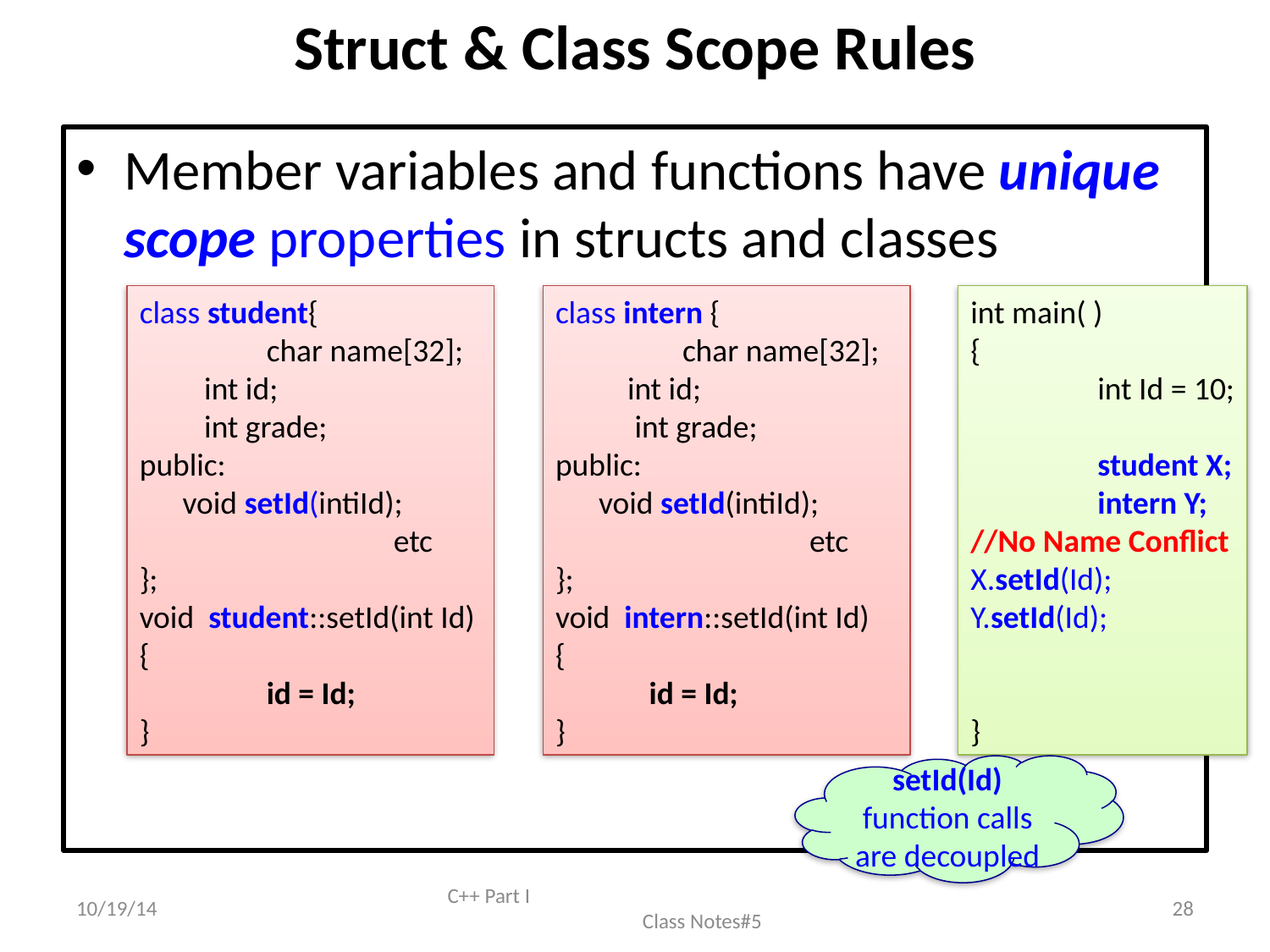

# Struct & Class Scope Rules
Member variables and functions have unique scope properties in structs and classes
class student{
	char name[32];
         int id;
         int grade;
public:
      void setId(intiId);
		etc
};
void  student::setId(int Id)
{
	id = Id;
}
class intern {
	char name[32];
          int id;
           int grade;
public:
      void setId(intiId);
		etc
};
void  intern::setId(int Id)
{
             id = Id;
}
int main( )
{
	int Id = 10;

	student X;
	intern Y;
//No Name Conflict
X.setId(Id);
Y.setId(Id);

}
setId(Id) function calls are decoupled
10/19/14
C++ Part I                                                                                         Class Notes#5
28